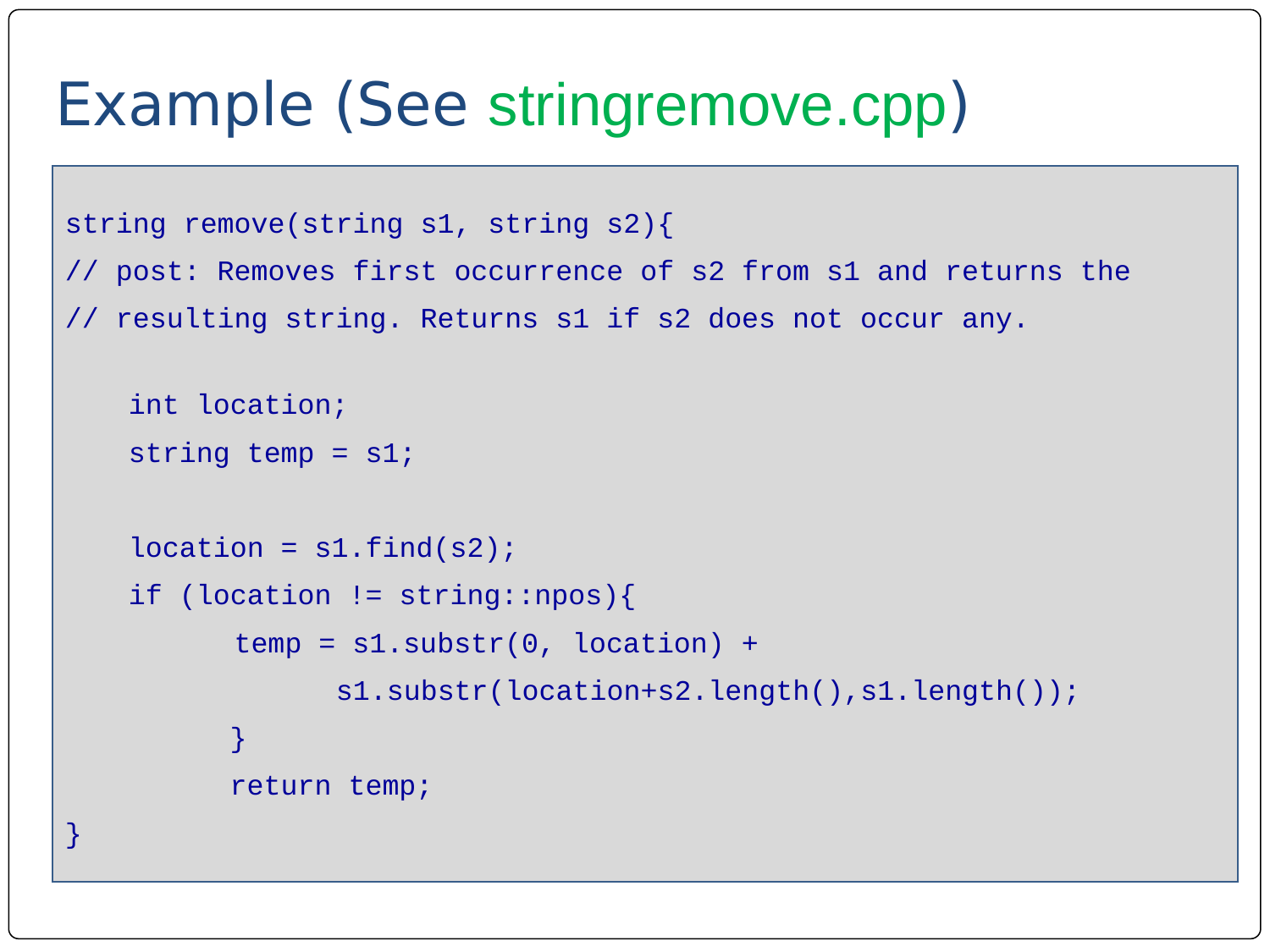

# Example (See stringremove.cpp)
string remove(string s1, string s2){
// post: Removes first occurrence of s2 from s1 and returns the
// resulting string. Returns s1 if s2 does not occur any.
int location;
string temp = s1;

location = s1.find(s2);
if (location != string::npos){
	    temp = s1.substr(0, location) +
 s1.substr(location+s2.length(),s1.length());
		}
		return temp;
}